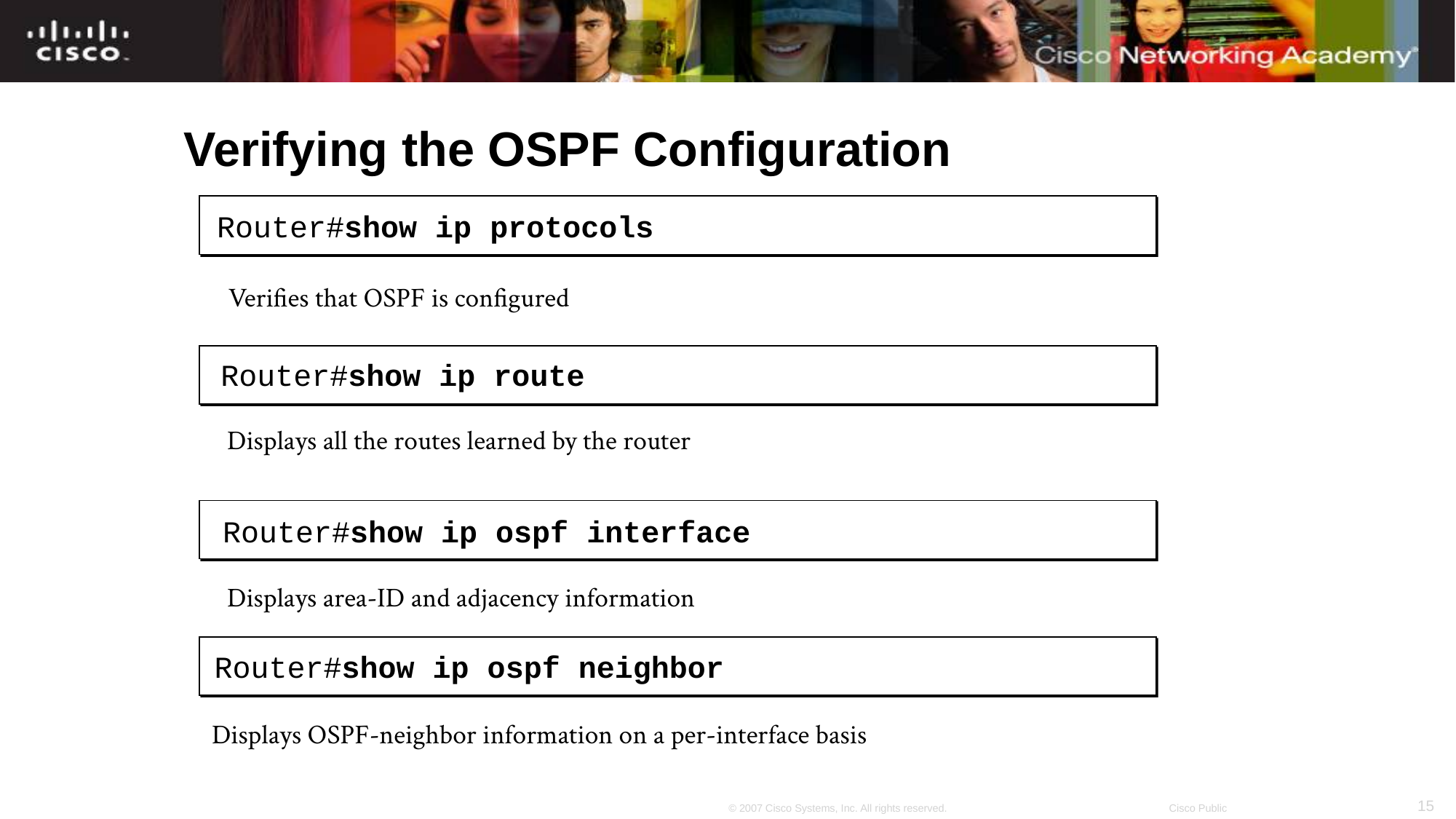

# Verifying the OSPF Configuration

Router#show ip protocols
  Verifies that OSPF is configured

Router#show ip route
  Displays all the routes learned by the router

Router#show ip ospf interface
  Displays area-ID and adjacency information

Router#show ip ospf neighbor
  Displays OSPF-neighbor information on a per-interface basis